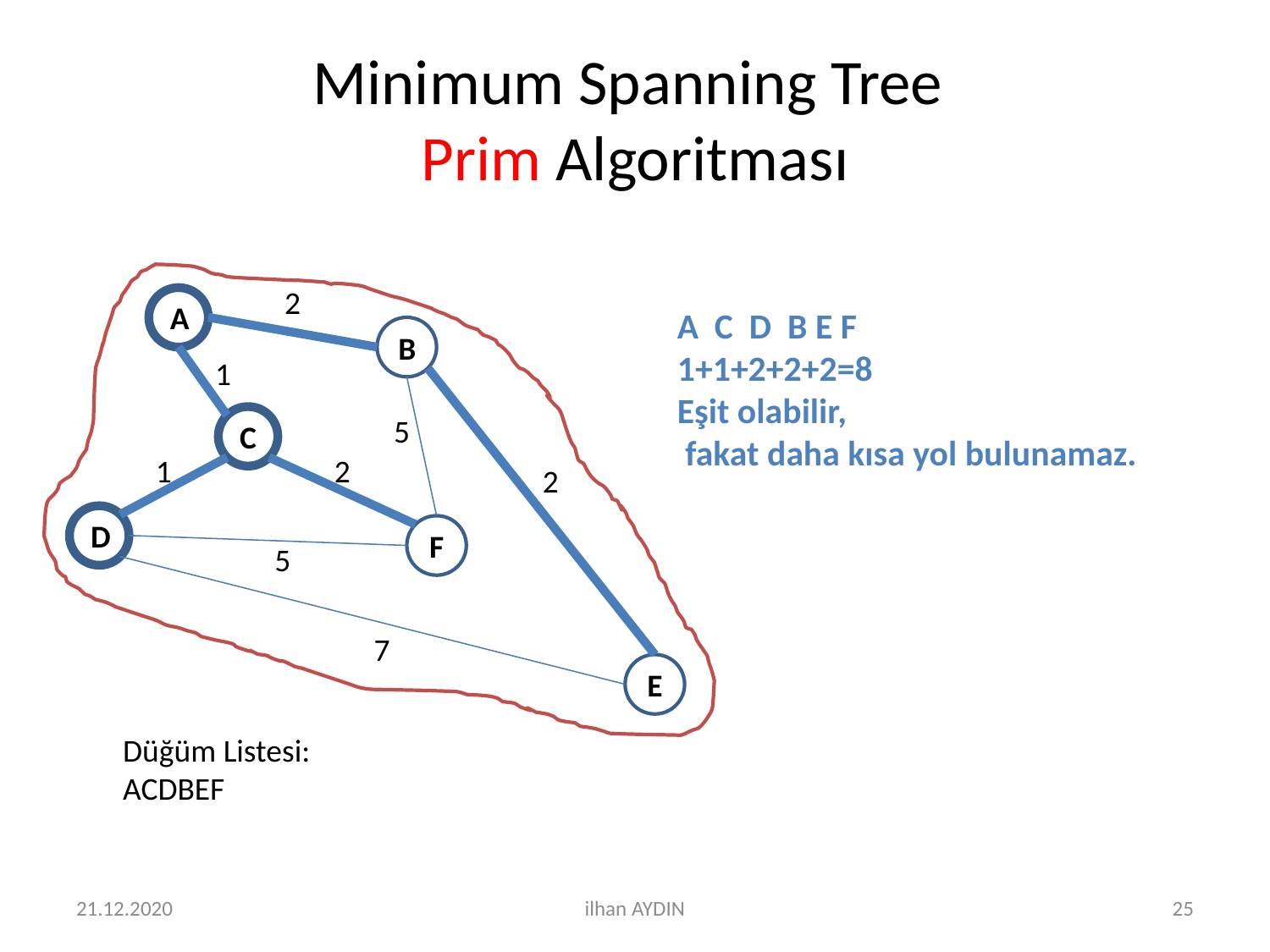

# Minimum Spanning Tree Prim Algoritması

2
A
B
1
C
5
1
2
2
D
F
5
7
E
A  C  D  B E F
1+1+2+2+2=8
Eşit olabilir,
 fakat daha kısa yol bulunamaz.
Düğüm Listesi:
ACDBEF
21.12.2020
ilhan AYDIN
25